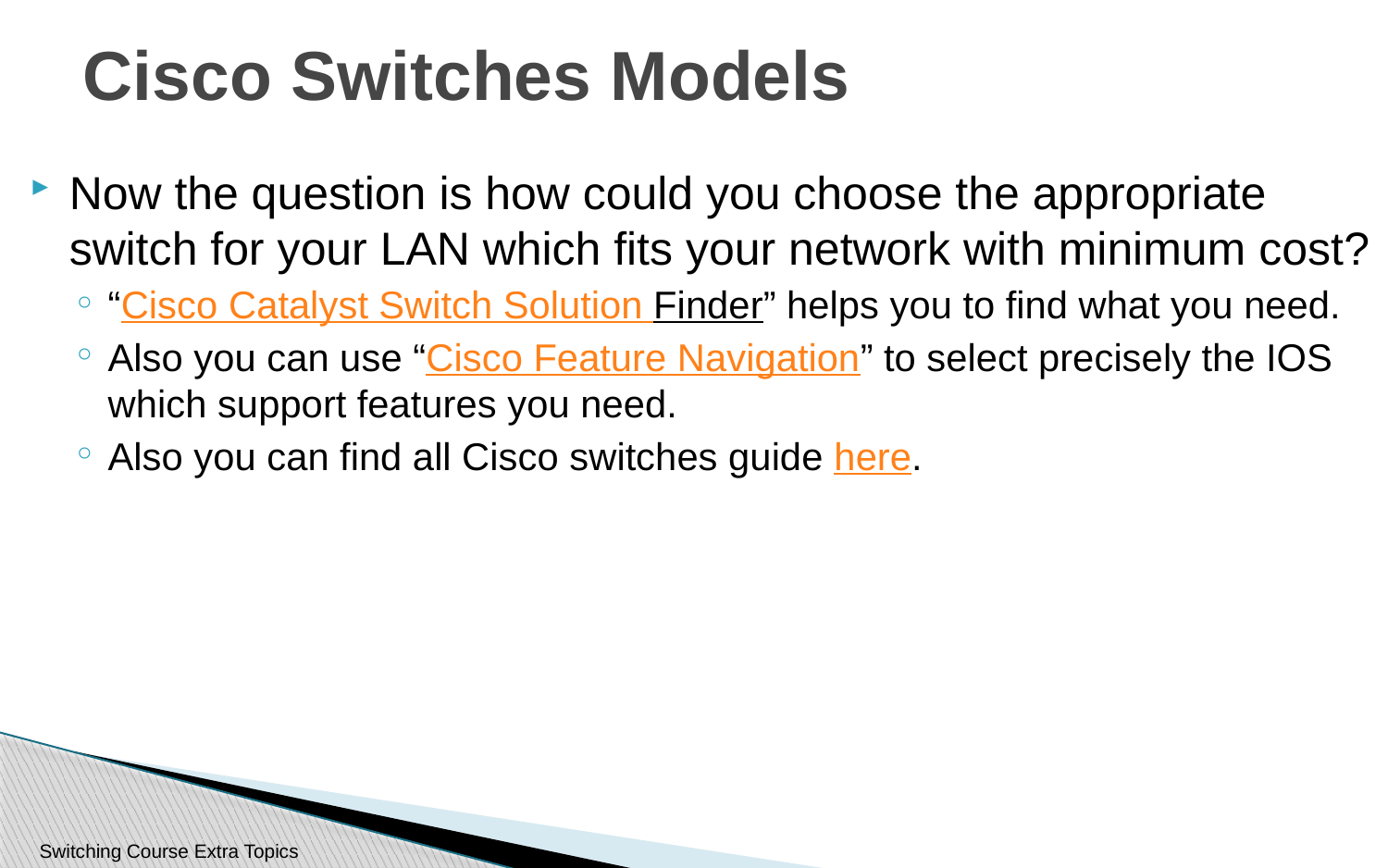

# Cisco Switches Models
Now the question is how could you choose the appropriate switch for your LAN which fits your network with minimum cost?
“Cisco Catalyst Switch Solution Finder” helps you to find what you need.
Also you can use “Cisco Feature Navigation” to select precisely the IOS which support features you need.
Also you can find all Cisco switches guide here.